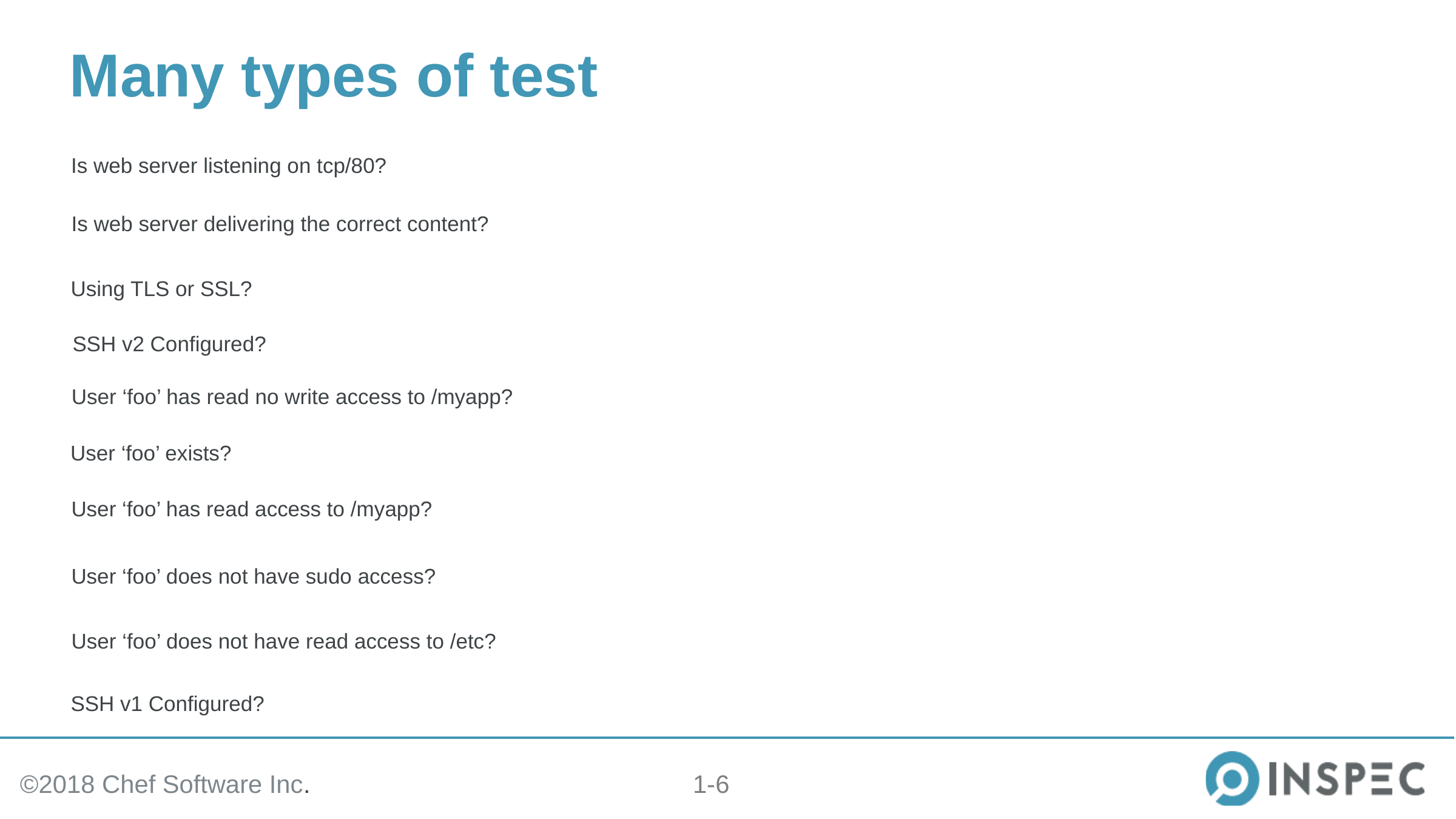

# Many types of test
Is web server listening on tcp/80?
Is web server delivering the correct content?
Using TLS or SSL?
SSH v2 Configured?
User ‘foo’ has read no write access to /myapp?
User ‘foo’ exists?
User ‘foo’ has read access to /myapp?
User ‘foo’ does not have sudo access?
User ‘foo’ does not have read access to /etc?
SSH v1 Configured?